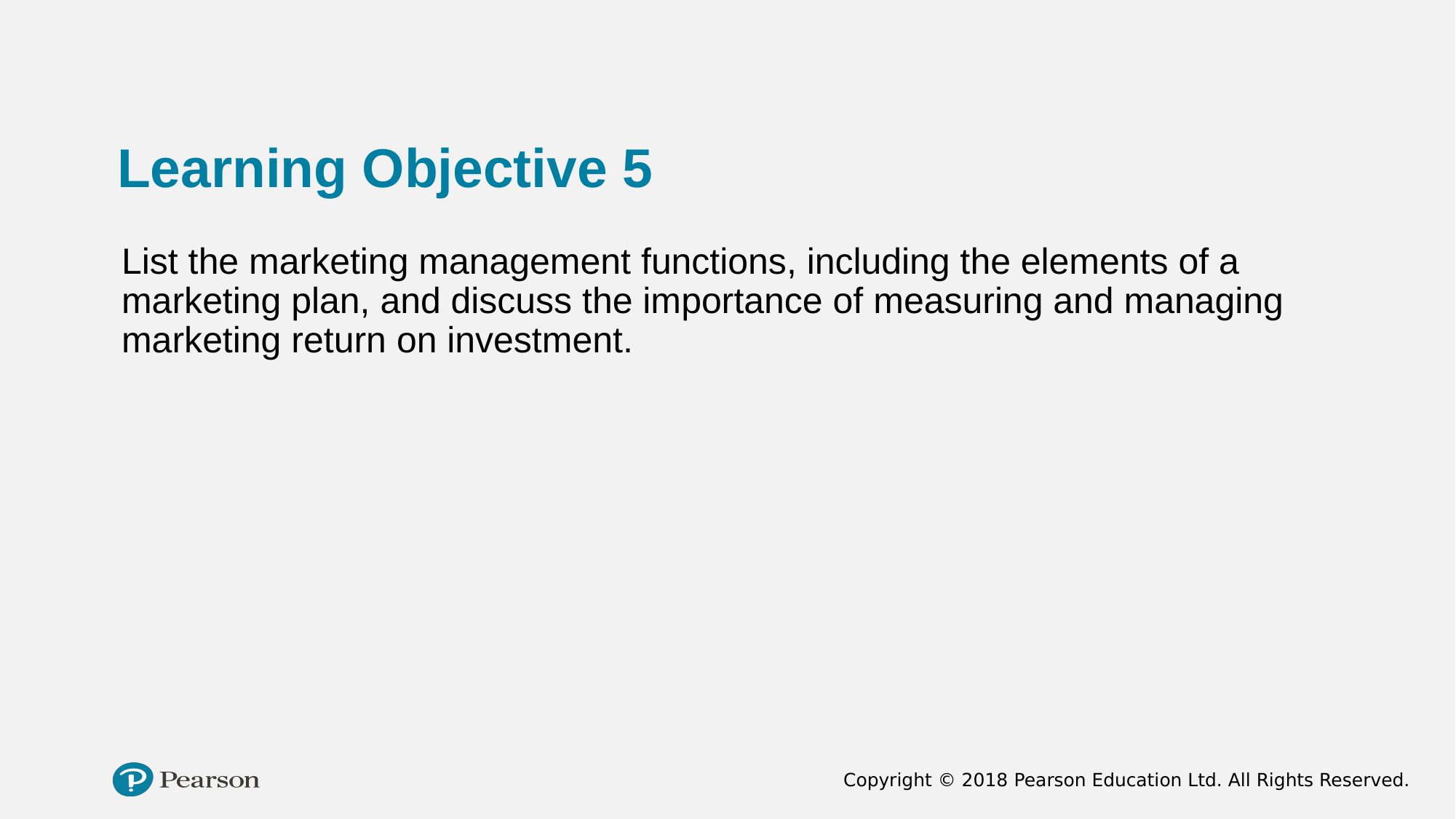

# Learning Objective 5
List the marketing management functions, including the elements of a marketing plan, and discuss the importance of measuring and managing marketing return on investment.